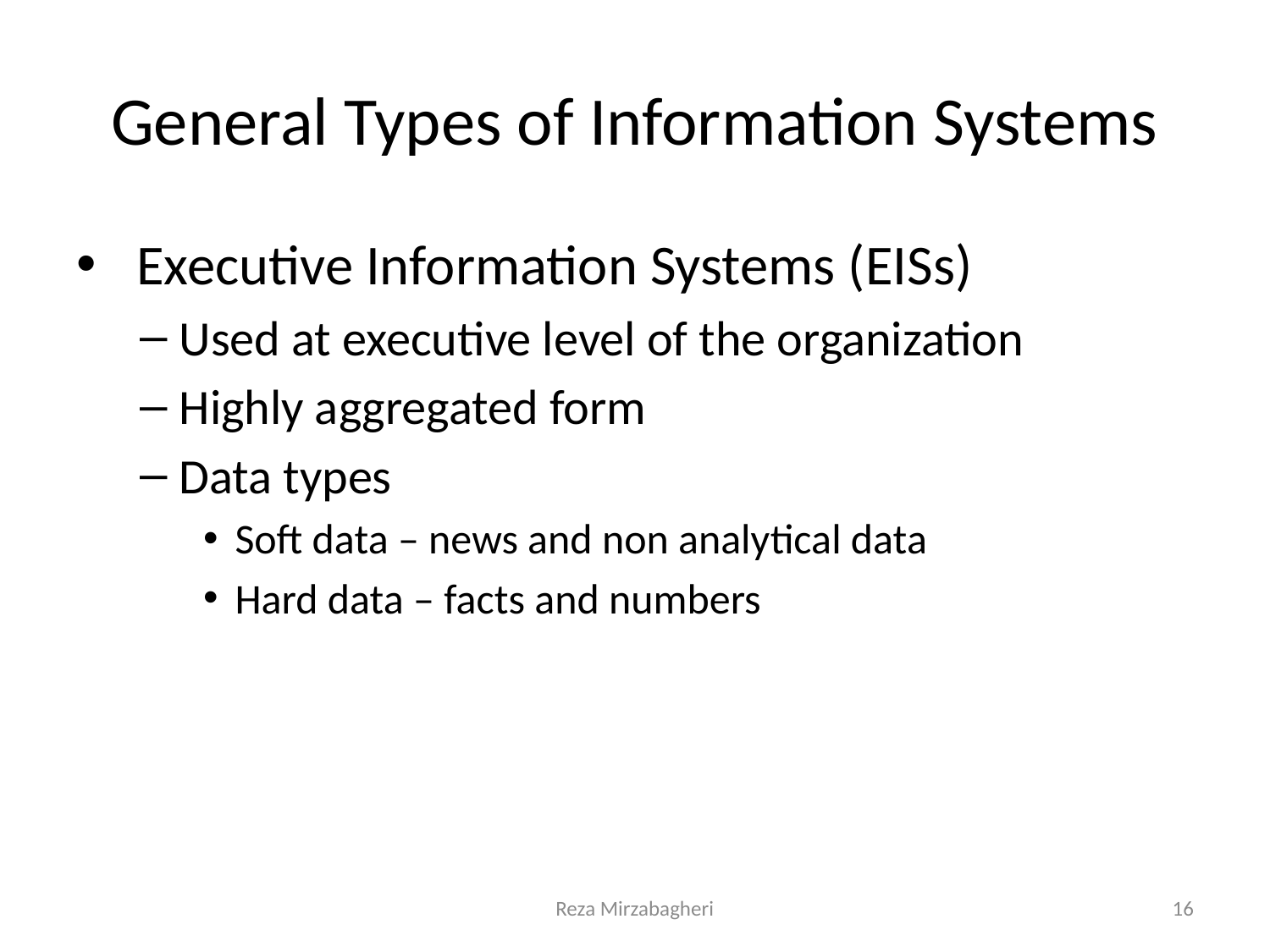

# General Types of Information Systems
 Executive Information Systems (EISs)
Used at executive level of the organization
Highly aggregated form
Data types
Soft data – news and non analytical data
Hard data – facts and numbers

Reza Mirzabagheri
16